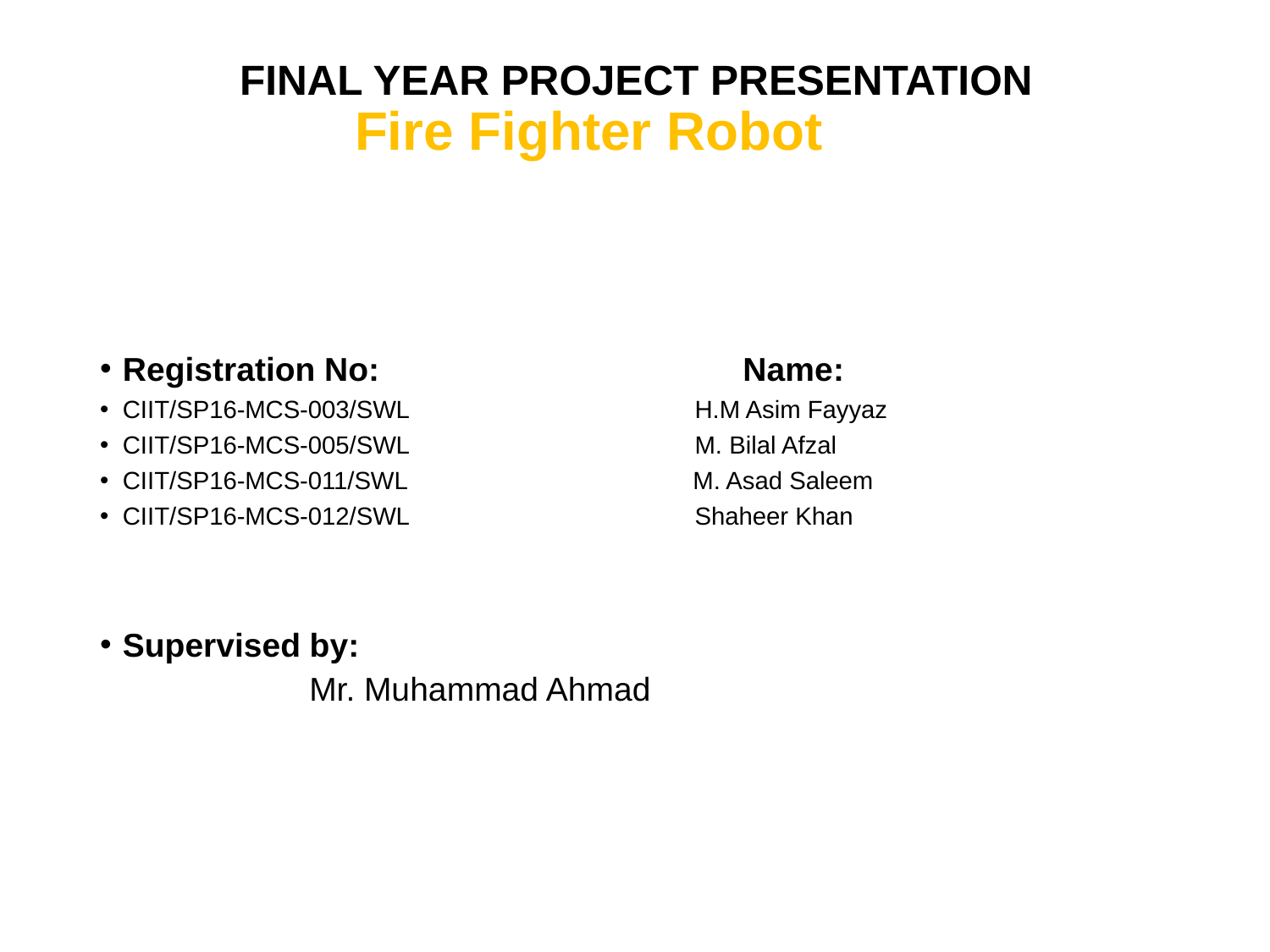

# FINAL YEAR PROJECT PRESENTATION Fire Fighter Robot

Registration No:                                        Name:
CIIT/SP16-MCS-003/SWL                                         H.M Asim Fayyaz
CIIT/SP16-MCS-005/SWL                                         M. Bilal Afzal
CIIT/SP16-MCS-011/SWL                                         M. Asad Saleem
CIIT/SP16-MCS-012/SWL                                         Shaheer Khan

Supervised by:
                       Mr. Muhammad Ahmad